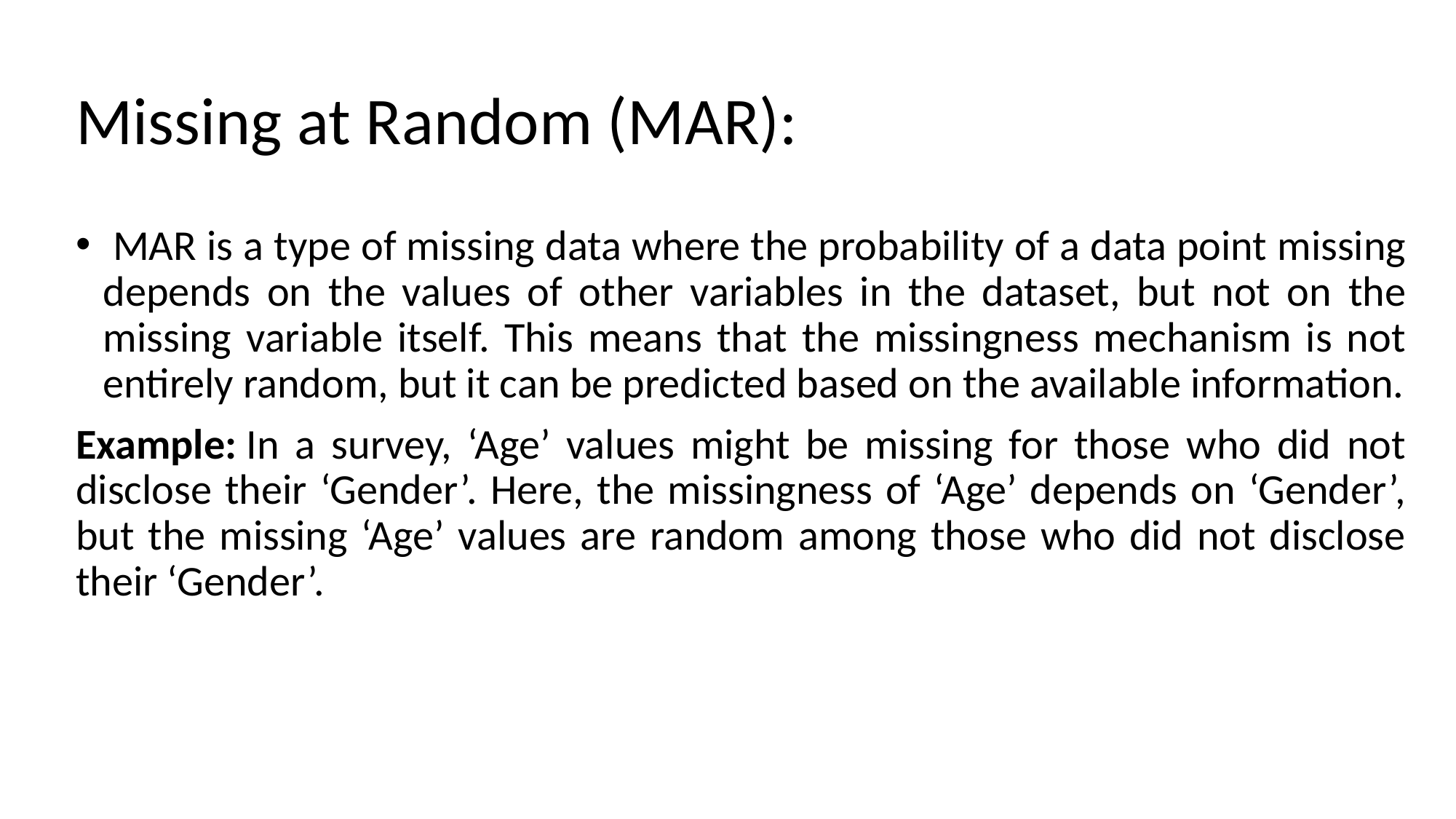

# Missing at Random (MAR):
 MAR is a type of missing data where the probability of a data point missing depends on the values of other variables in the dataset, but not on the missing variable itself. This means that the missingness mechanism is not entirely random, but it can be predicted based on the available information.
Example: In a survey, ‘Age’ values might be missing for those who did not disclose their ‘Gender’. Here, the missingness of ‘Age’ depends on ‘Gender’, but the missing ‘Age’ values are random among those who did not disclose their ‘Gender’.